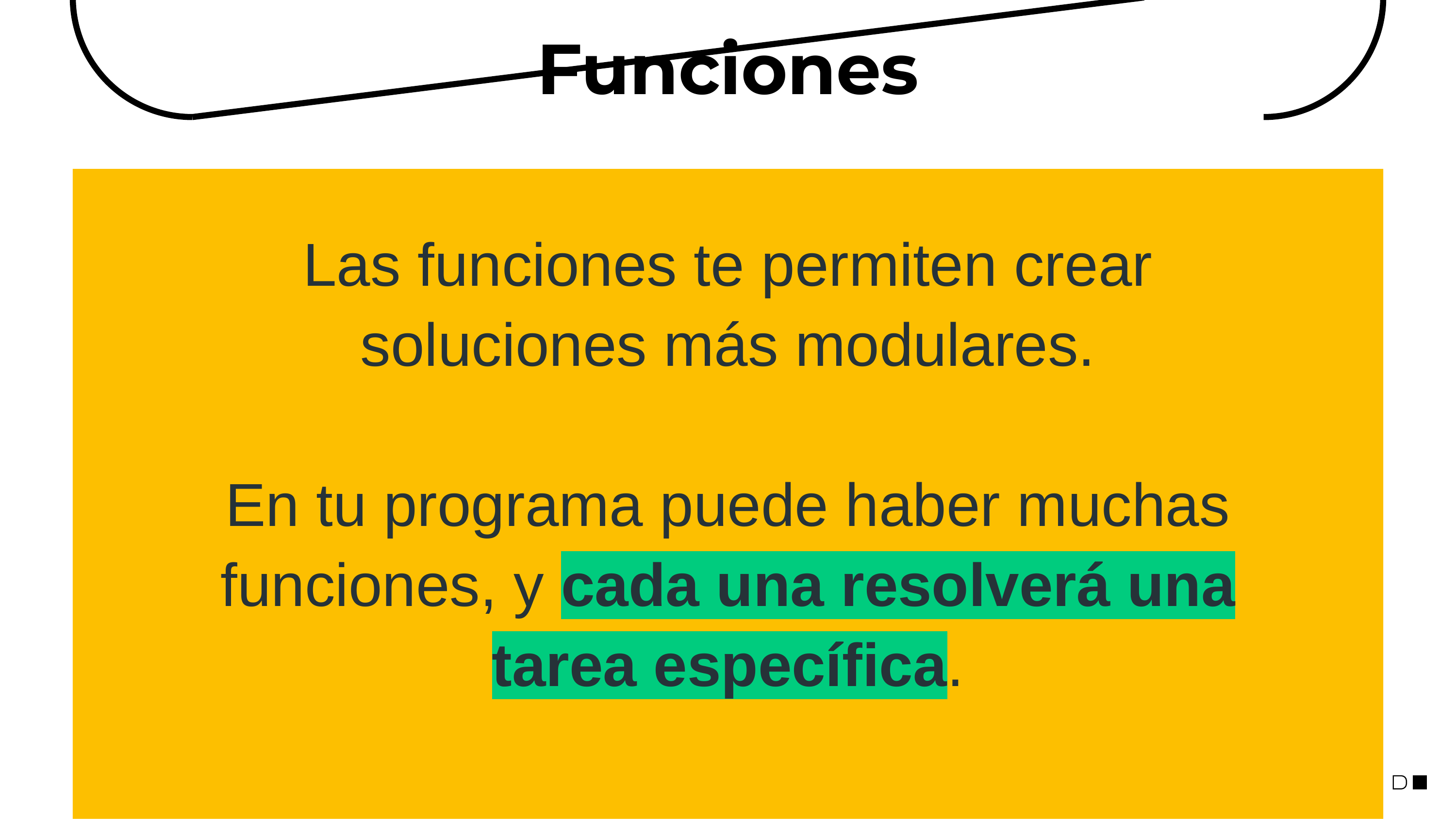

Funciones

Las funciones te permiten crear soluciones más modulares.

En tu programa puede haber muchas funciones, y cada una resolverá una tarea específica.